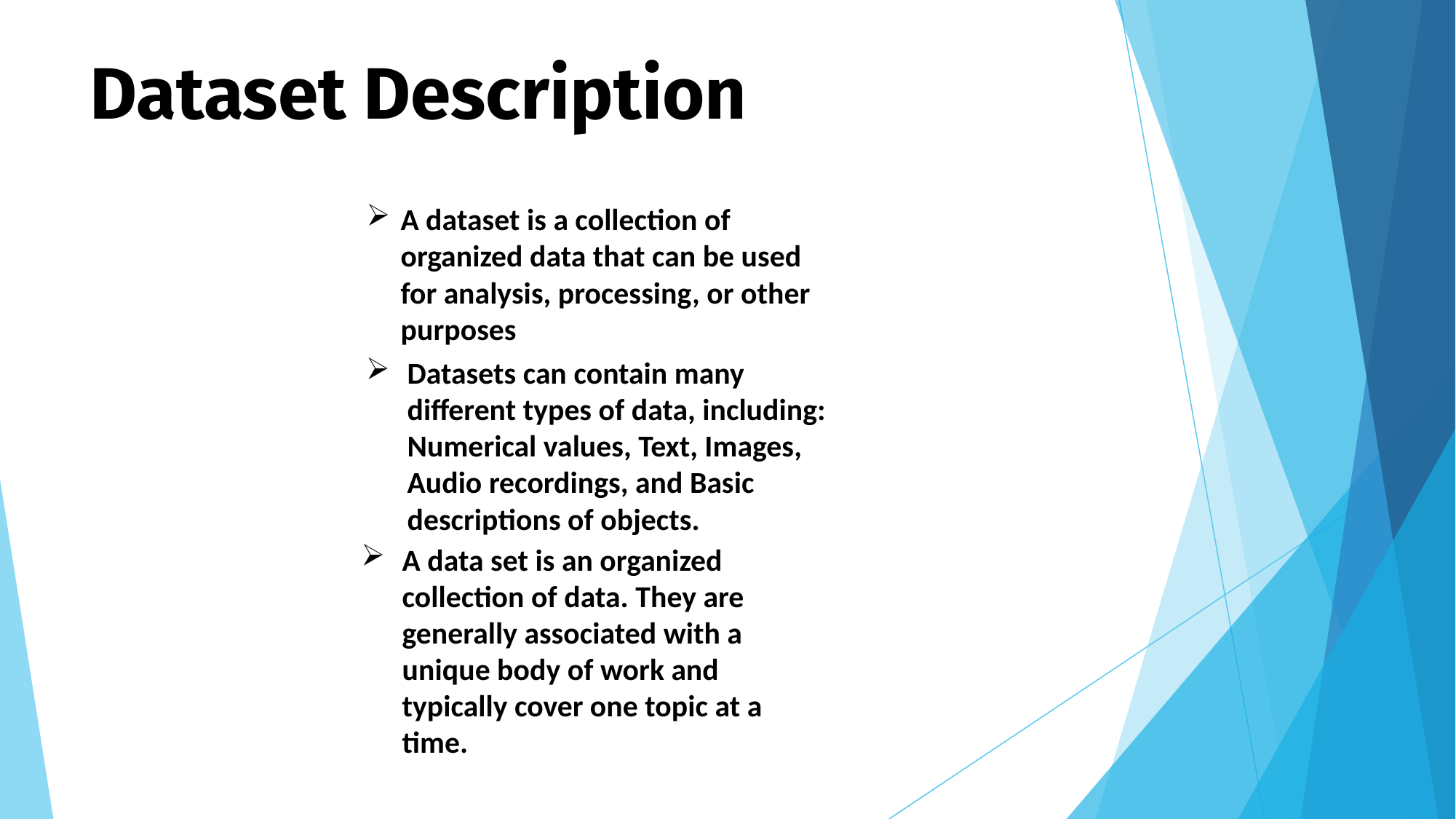

# Dataset Description
A dataset is a collection of organized data that can be used for analysis, processing, or other purposes
Datasets can contain many different types of data, including: Numerical values, Text, Images, Audio recordings, and Basic descriptions of objects.

A data set is an organized collection of data. They are generally associated with a unique body of work and typically cover one topic at a time.